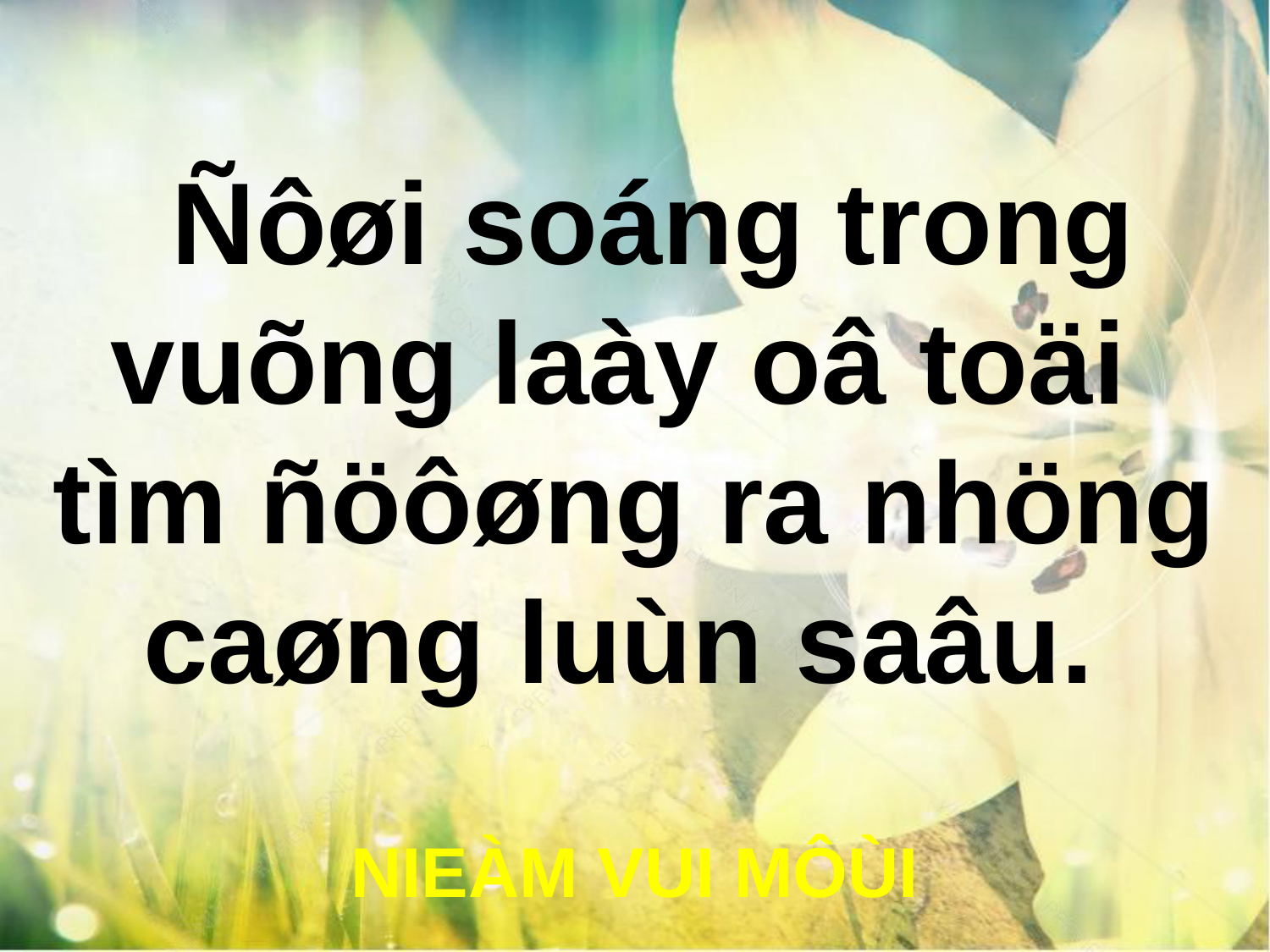

Ñôøi soáng trong
vuõng laày oâ toäi
tìm ñöôøng ra nhöng caøng luùn saâu.
NIEÀM VUI MÔÙI